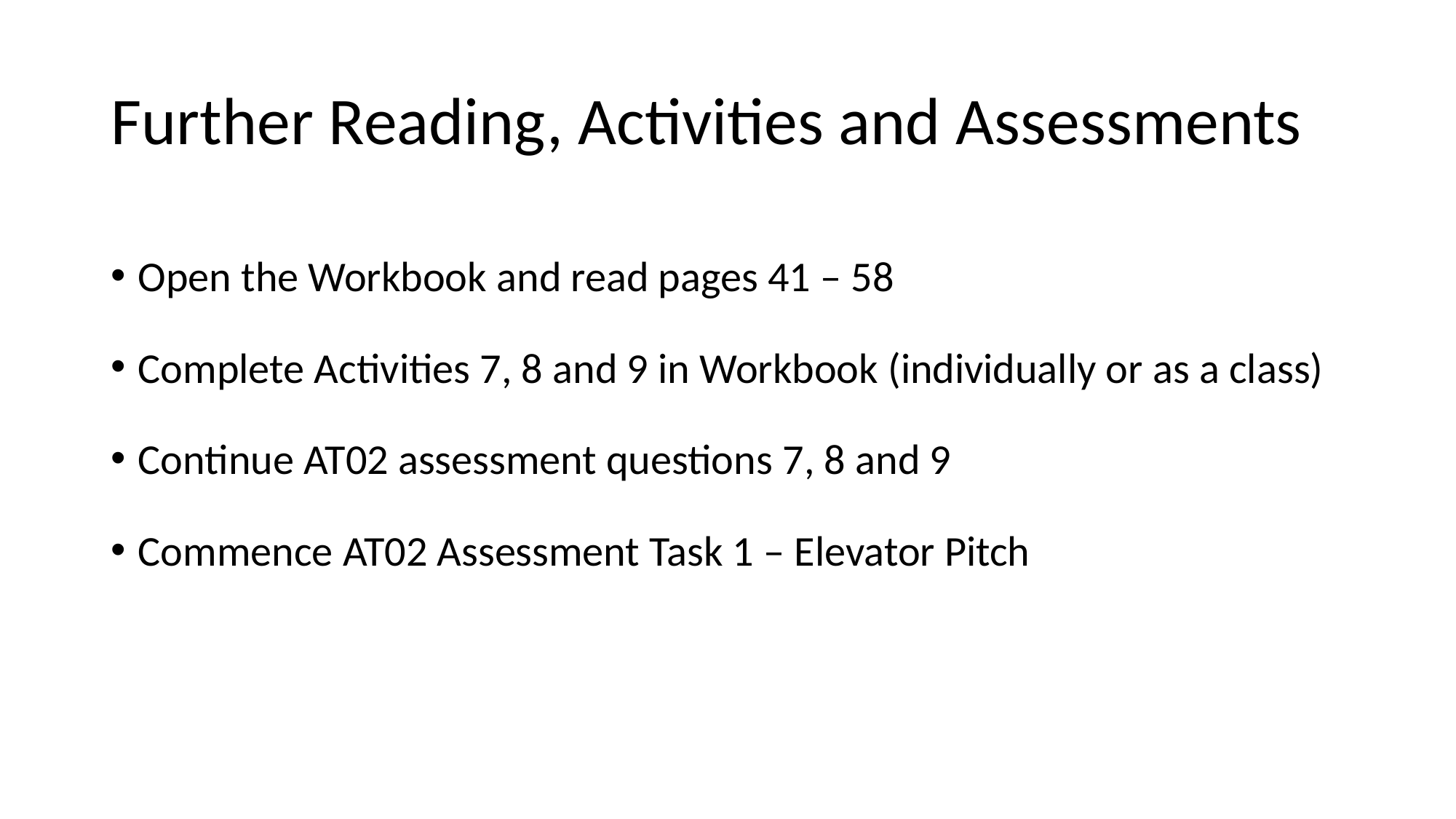

# Further Reading, Activities and Assessments
Open the Workbook and read pages 41 – 58
Complete Activities 7, 8 and 9 in Workbook (individually or as a class)
Continue AT02 assessment questions 7, 8 and 9
Commence AT02 Assessment Task 1 – Elevator Pitch